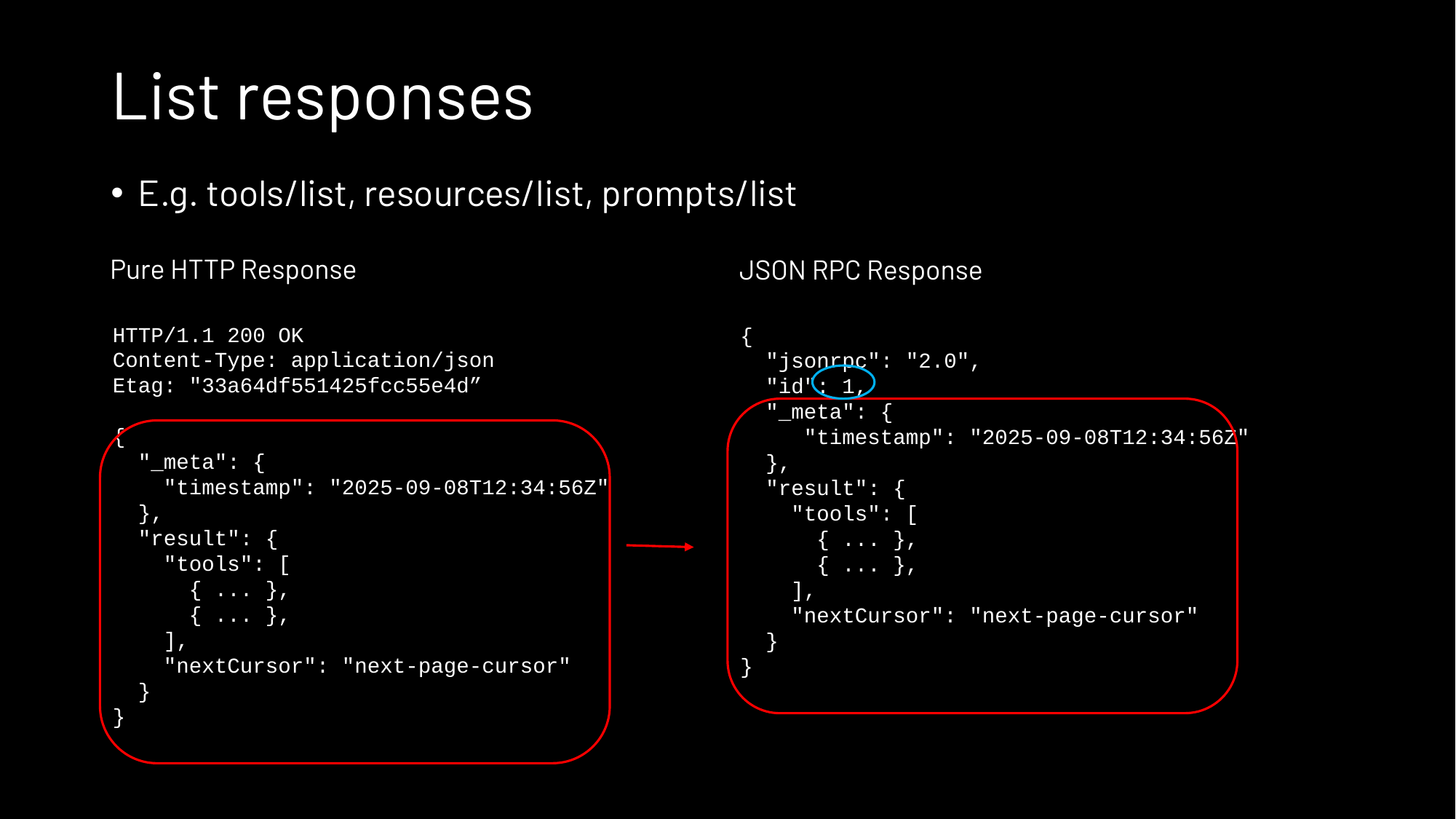

# List responses
E.g. tools/list, resources/list, prompts/list
Pure HTTP Response
JSON RPC Response
HTTP/1.1 200 OK
Content-Type: application/json
Etag: "33a64df551425fcc55e4d”

{
  "_meta": {
    "timestamp": "2025-09-08T12:34:56Z"
  },
  "result": {
    "tools": [
      { ... },
      { ... },
    ],
    "nextCursor": "next-page-cursor"
  }
}
{
  "jsonrpc": "2.0",
  "id": 1,
  "_meta": {
     "timestamp": "2025-09-08T12:34:56Z"
  },
  "result": {
    "tools": [
      { ... },
      { ... },
    ],
    "nextCursor": "next-page-cursor"
  }
}